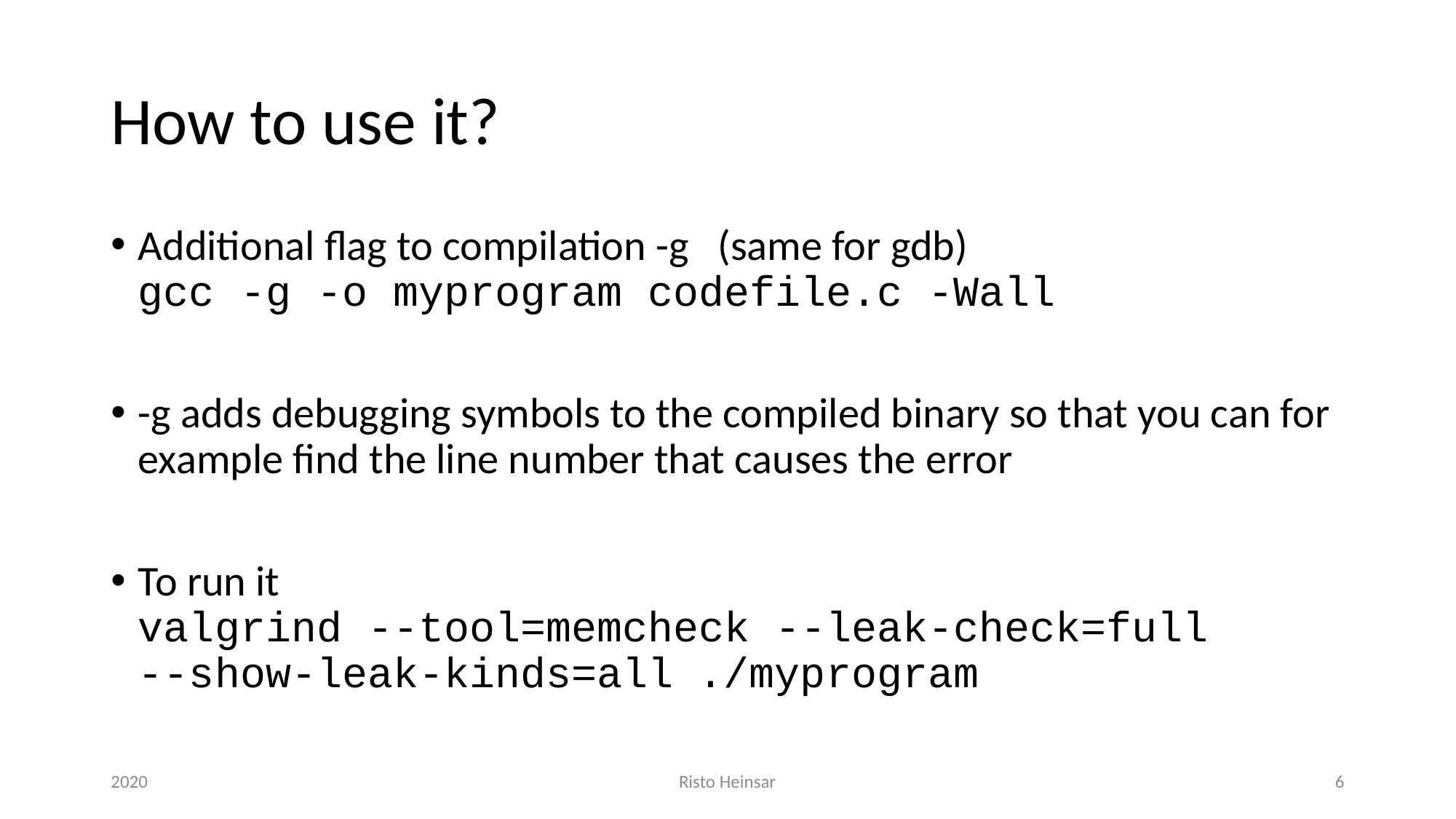

# How to use it?
Additional flag to compilation -g   (same for gdb)
gcc -g -o myprogram codefile.c -Wall

-g adds debugging symbols to the compiled binary so that you can for example find the line number that causes the error

To run it
valgrind --tool=memcheck --leak-check=full
--show-leak-kinds=all ./myprogram

2020
Risto Heinsar
6